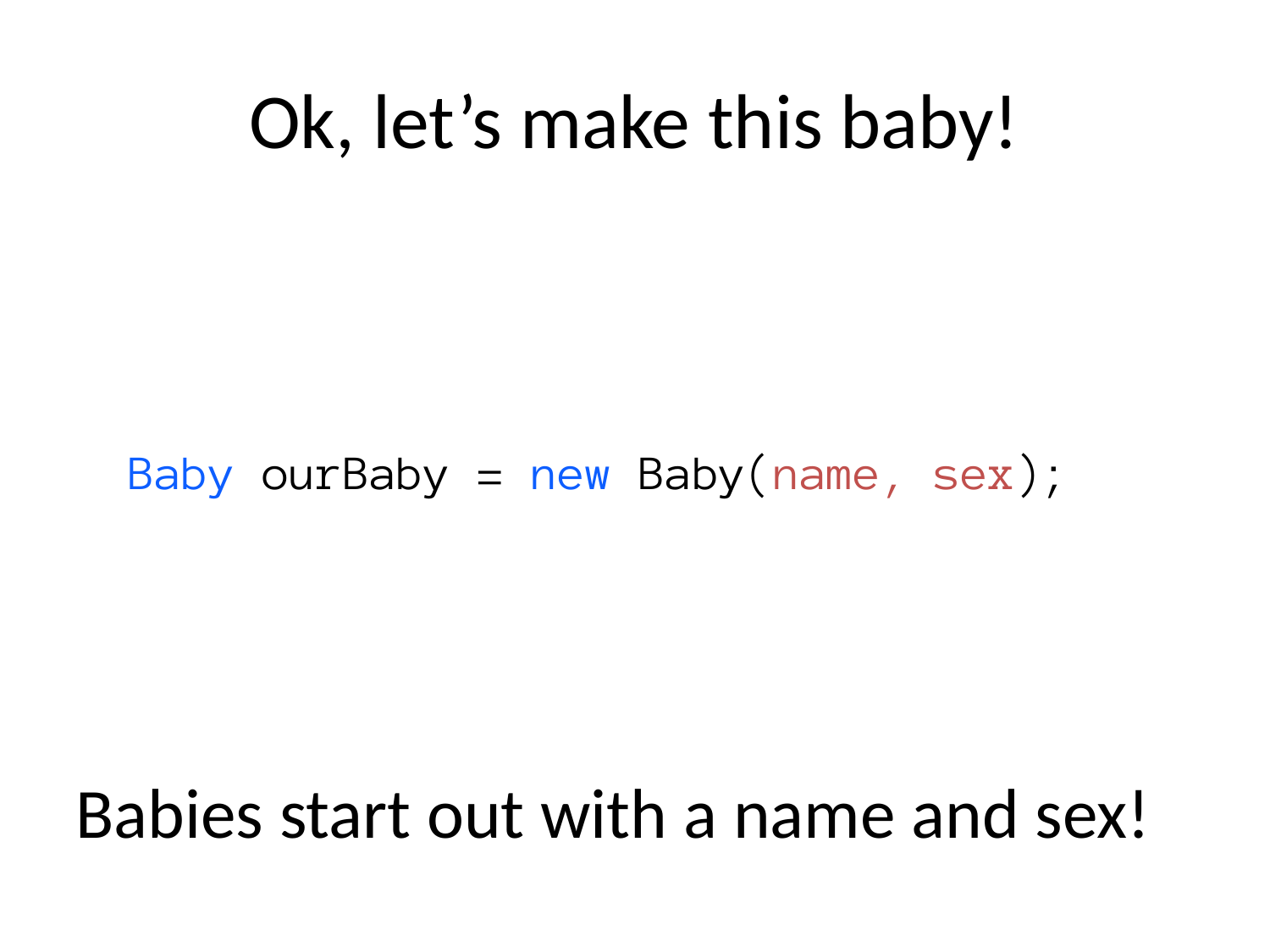

# Ok, let’s make this baby!
Baby ourBaby = new Baby(name, sex);
Babies start out with a name and sex!